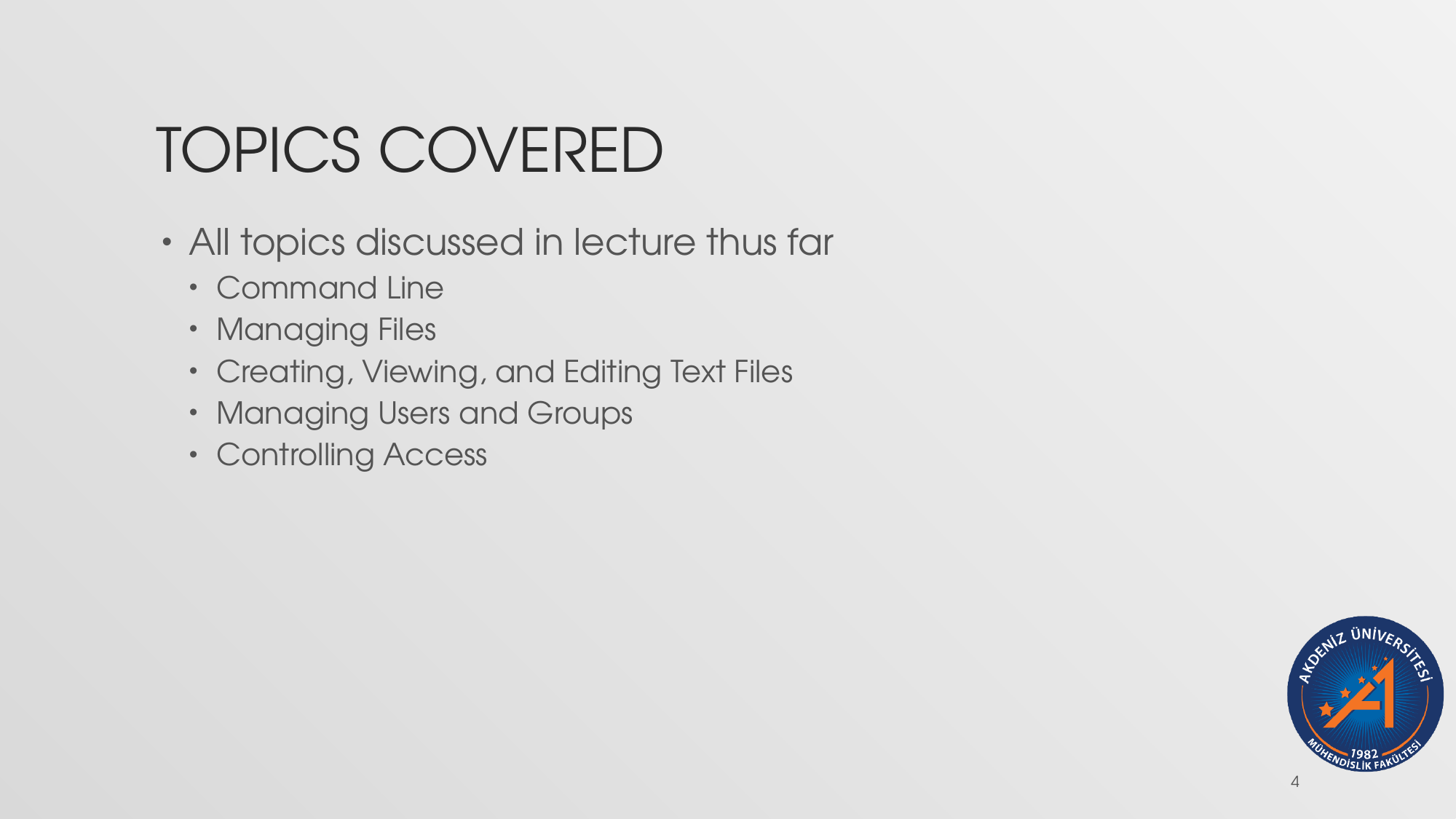

# Topics Covered
All topics discussed in lecture thus far
Command Line
Managing Files
Creating, Viewing, and Editing Text Files
Managing Users and Groups
Controlling Access
4